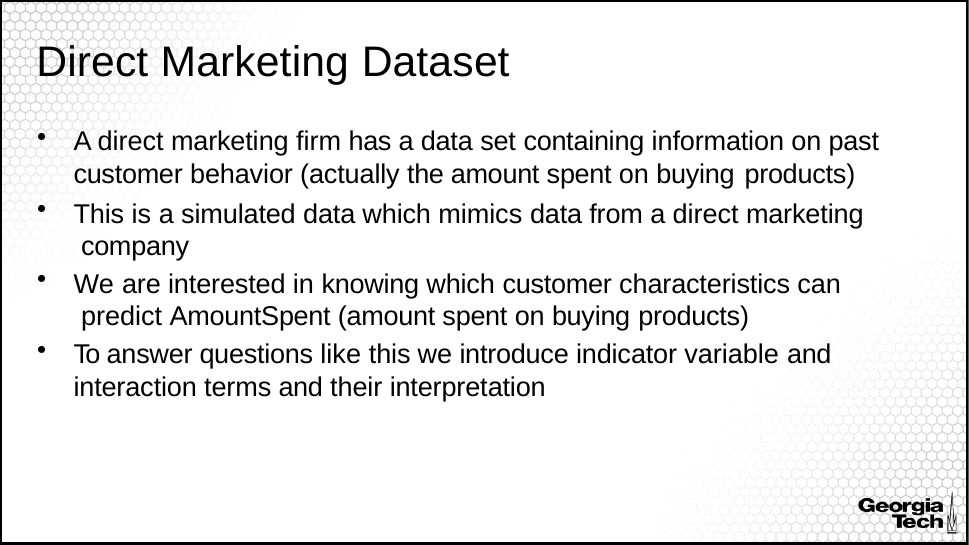

# Direct Marketing Dataset
A direct marketing firm has a data set containing information on past
customer behavior (actually the amount spent on buying products)
This is a simulated data which mimics data from a direct marketing  company
We are interested in knowing which customer characteristics can  predict AmountSpent (amount spent on buying products)
To answer questions like this we introduce indicator variable and
interaction terms and their interpretation